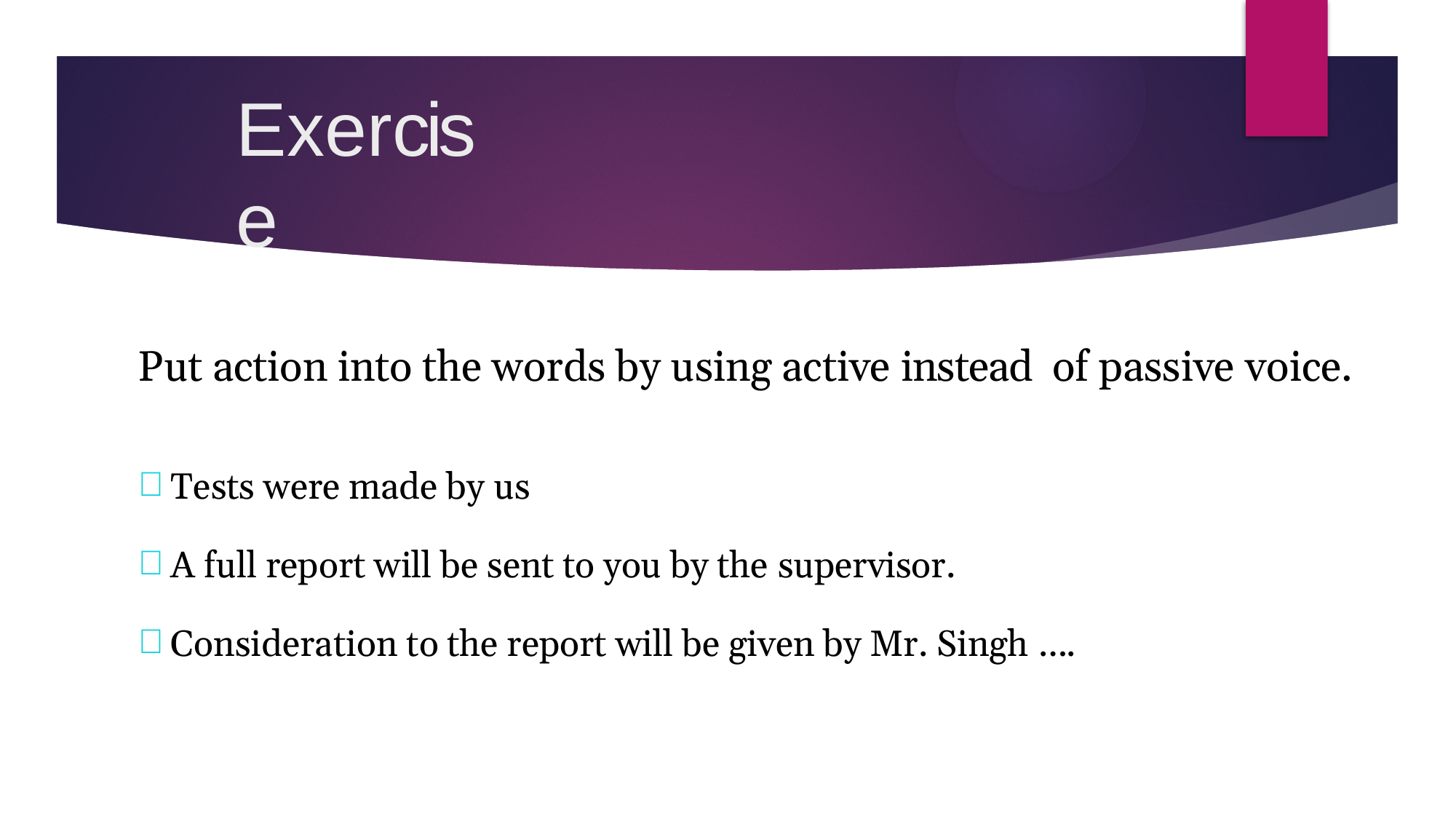

# Exercise
Put action into the words by using active instead  of passive voice.

Tests were made by us
A full report will be sent to you by the supervisor.
Consideration to the report will be given by Mr. Singh ….